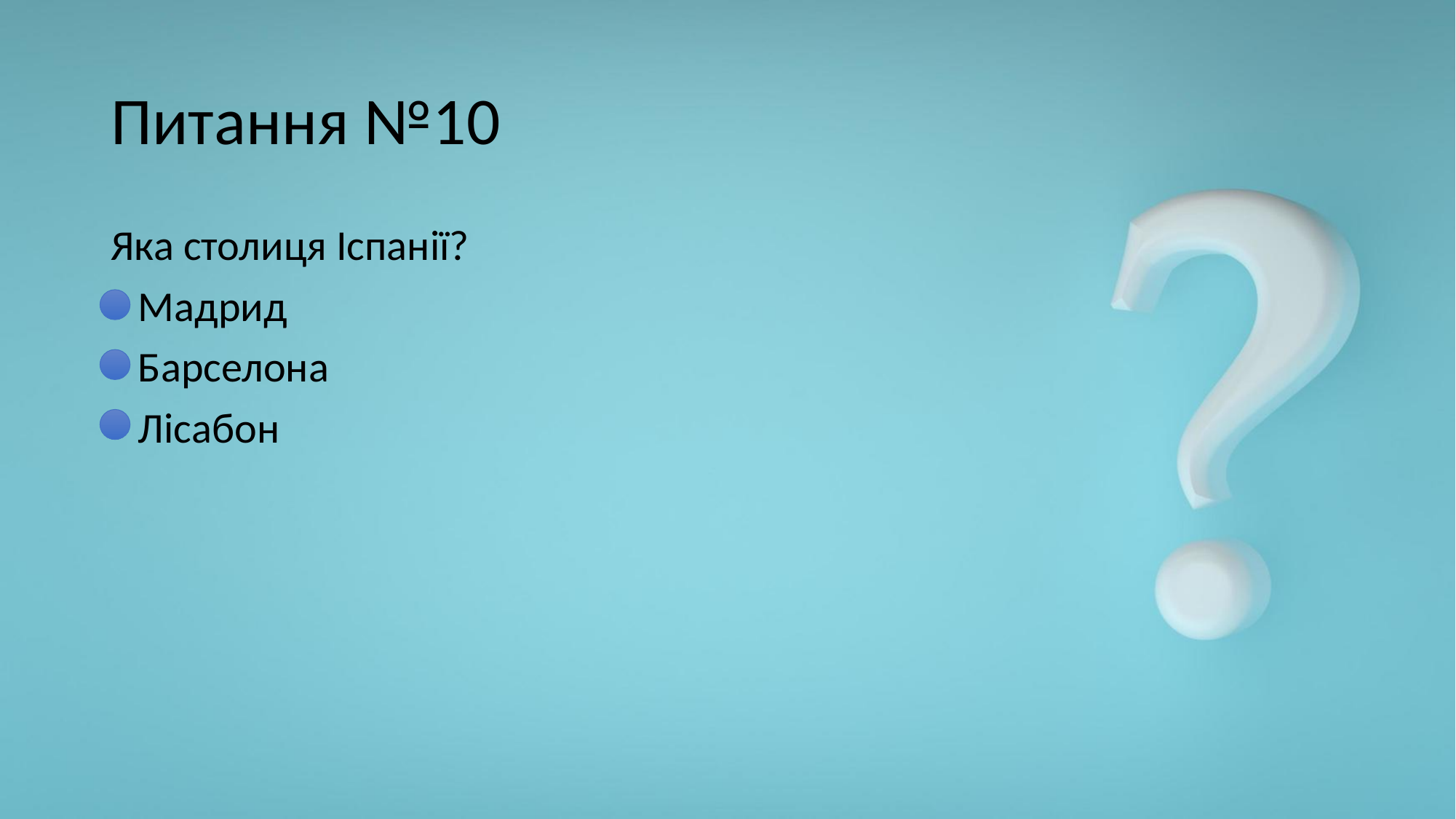

# Питання №10
Яка столиця Іспанії?
Мадрид
Барселона
Лісабон